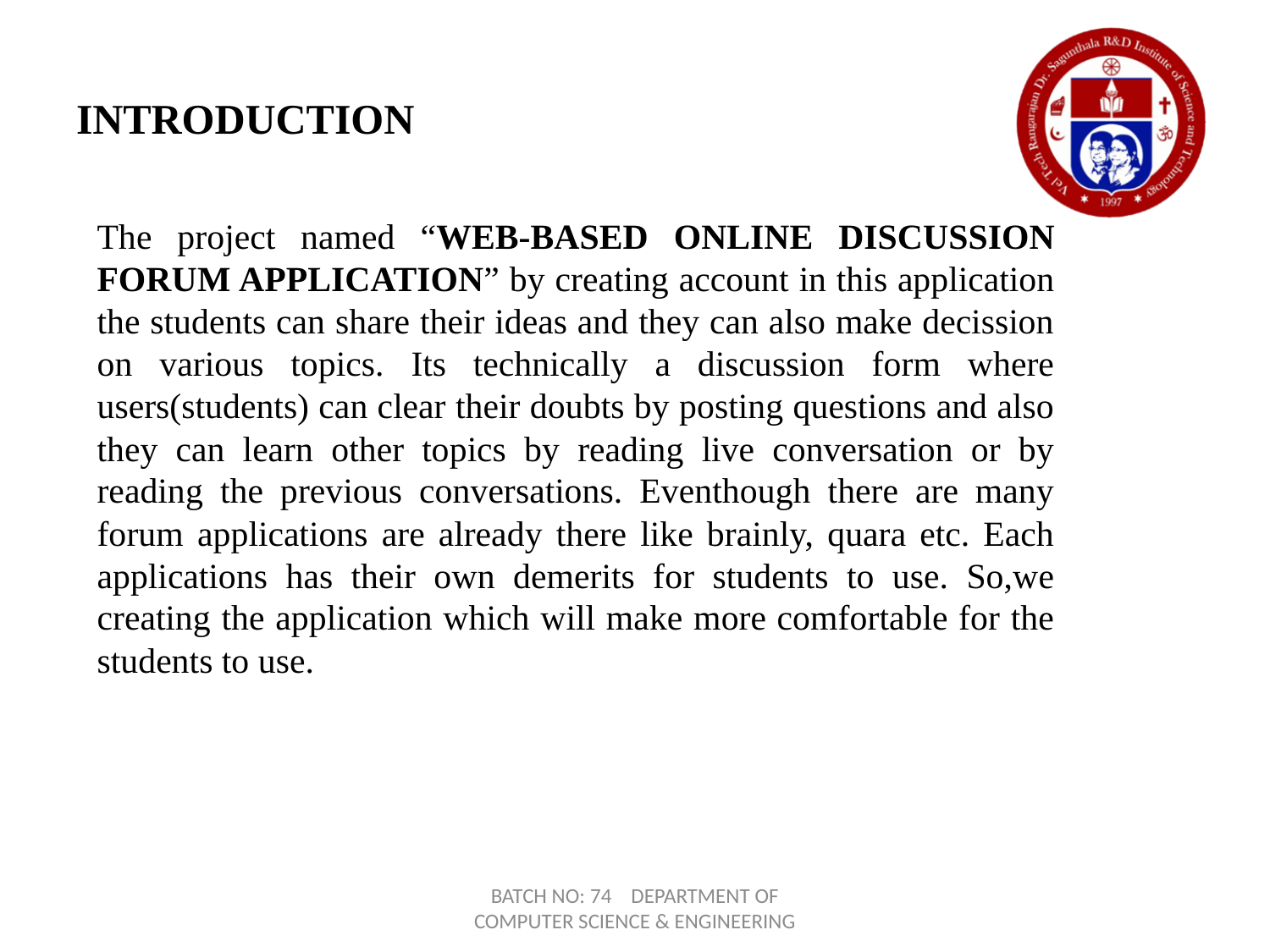

# INTRODUCTION
The project named “WEB-BASED ONLINE DISCUSSION FORUM APPLICATION” by creating account in this application the students can share their ideas and they can also make decission on various topics. Its technically a discussion form where users(students) can clear their doubts by posting questions and also they can learn other topics by reading live conversation or by reading the previous conversations. Eventhough there are many forum applications are already there like brainly, quara etc. Each applications has their own demerits for students to use. So,we creating the application which will make more comfortable for the students to use.

BATCH NO: 74    DEPARTMENT OF COMPUTER SCIENCE & ENGINEERING
6